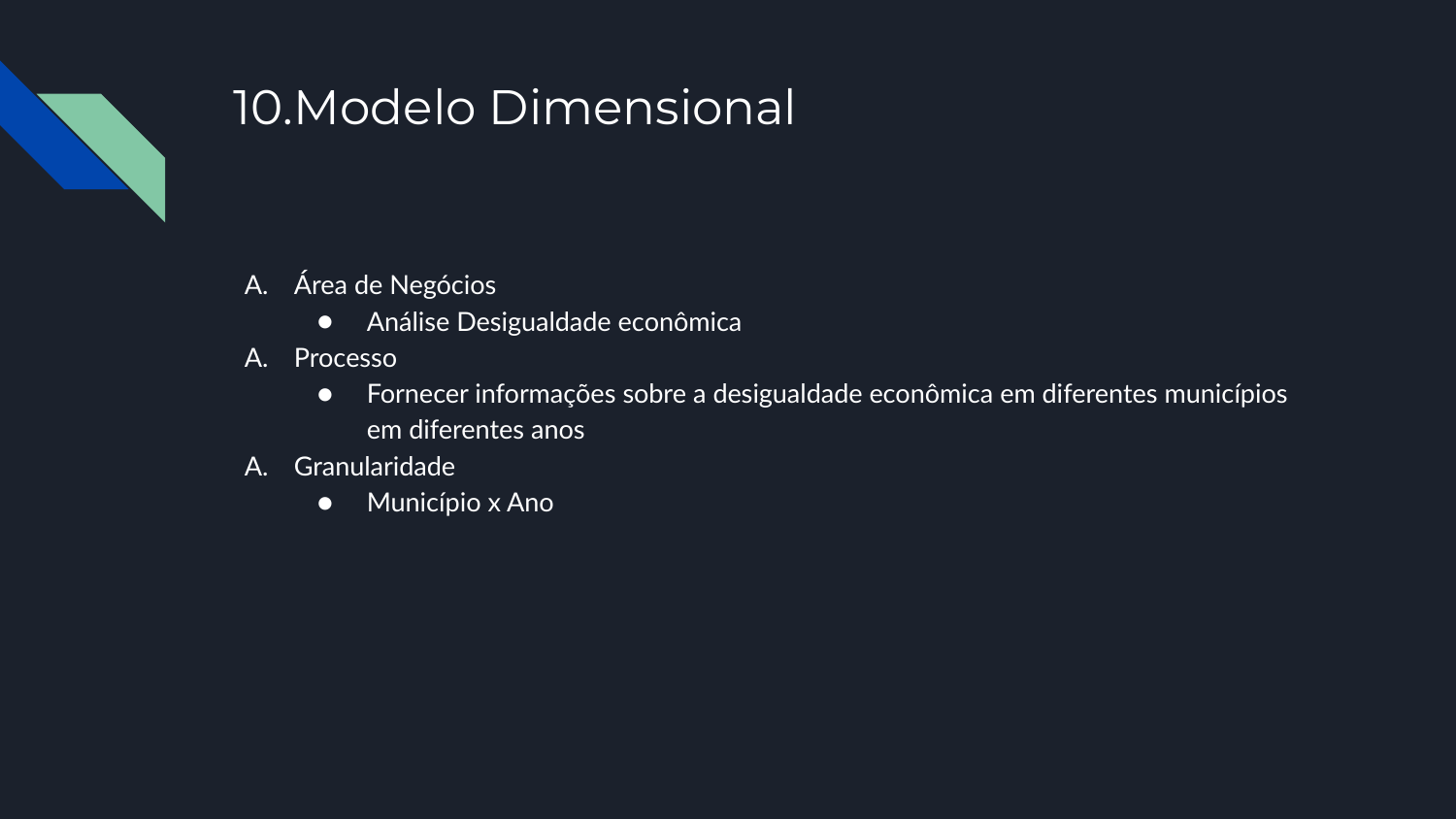

# Modelo Dimensional
Área de Negócios
Análise Desigualdade econômica
Processo
Fornecer informações sobre a desigualdade econômica em diferentes municípios em diferentes anos
Granularidade
Município x Ano